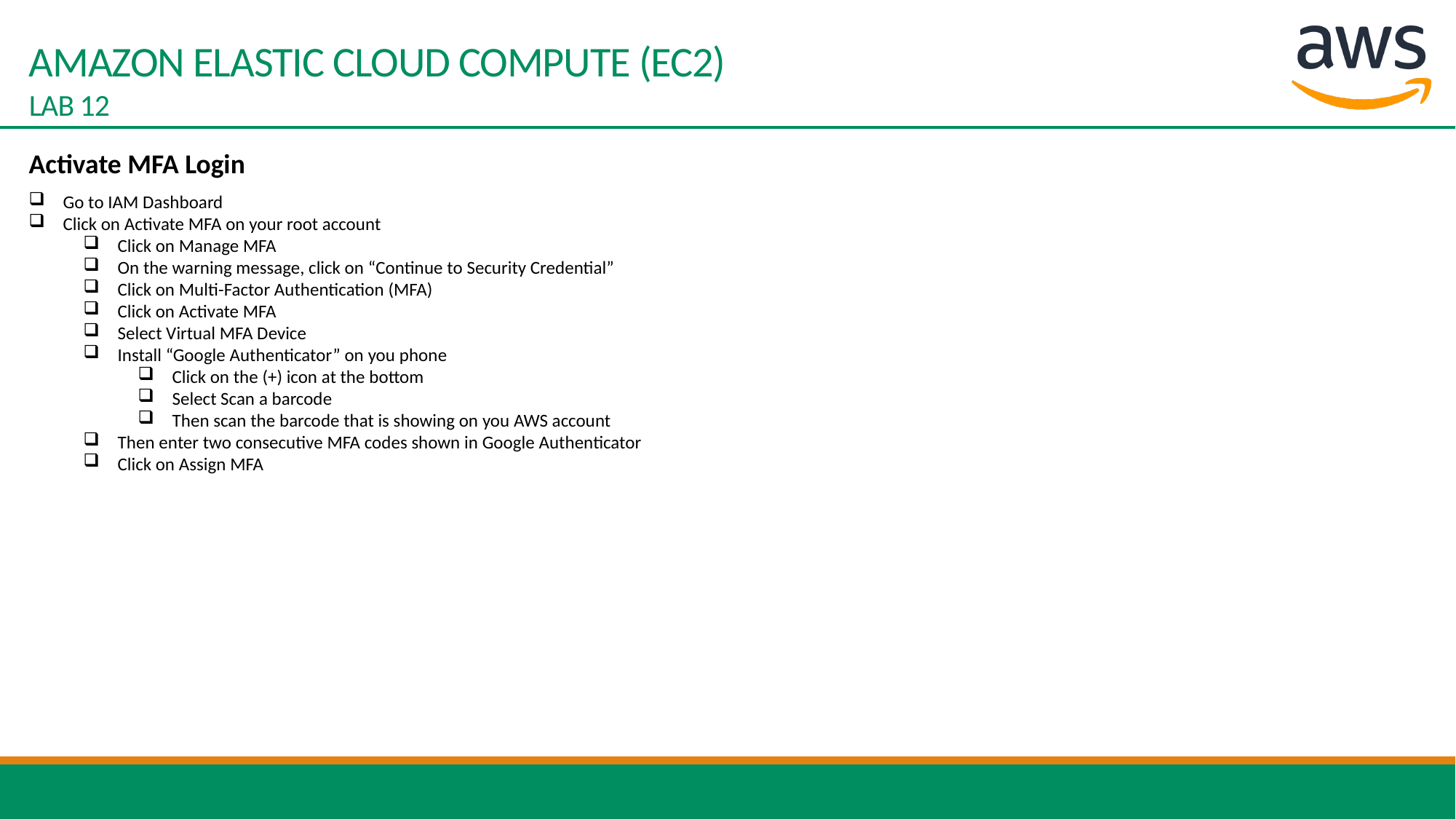

# AMAZON ELASTIC CLOUD COMPUTE (EC2) LAB 12
Activate MFA Login
Go to IAM Dashboard
Click on Activate MFA on your root account
Click on Manage MFA
On the warning message, click on “Continue to Security Credential”
Click on Multi-Factor Authentication (MFA)
Click on Activate MFA
Select Virtual MFA Device
Install “Google Authenticator” on you phone
Click on the (+) icon at the bottom
Select Scan a barcode
Then scan the barcode that is showing on you AWS account
Then enter two consecutive MFA codes shown in Google Authenticator
Click on Assign MFA